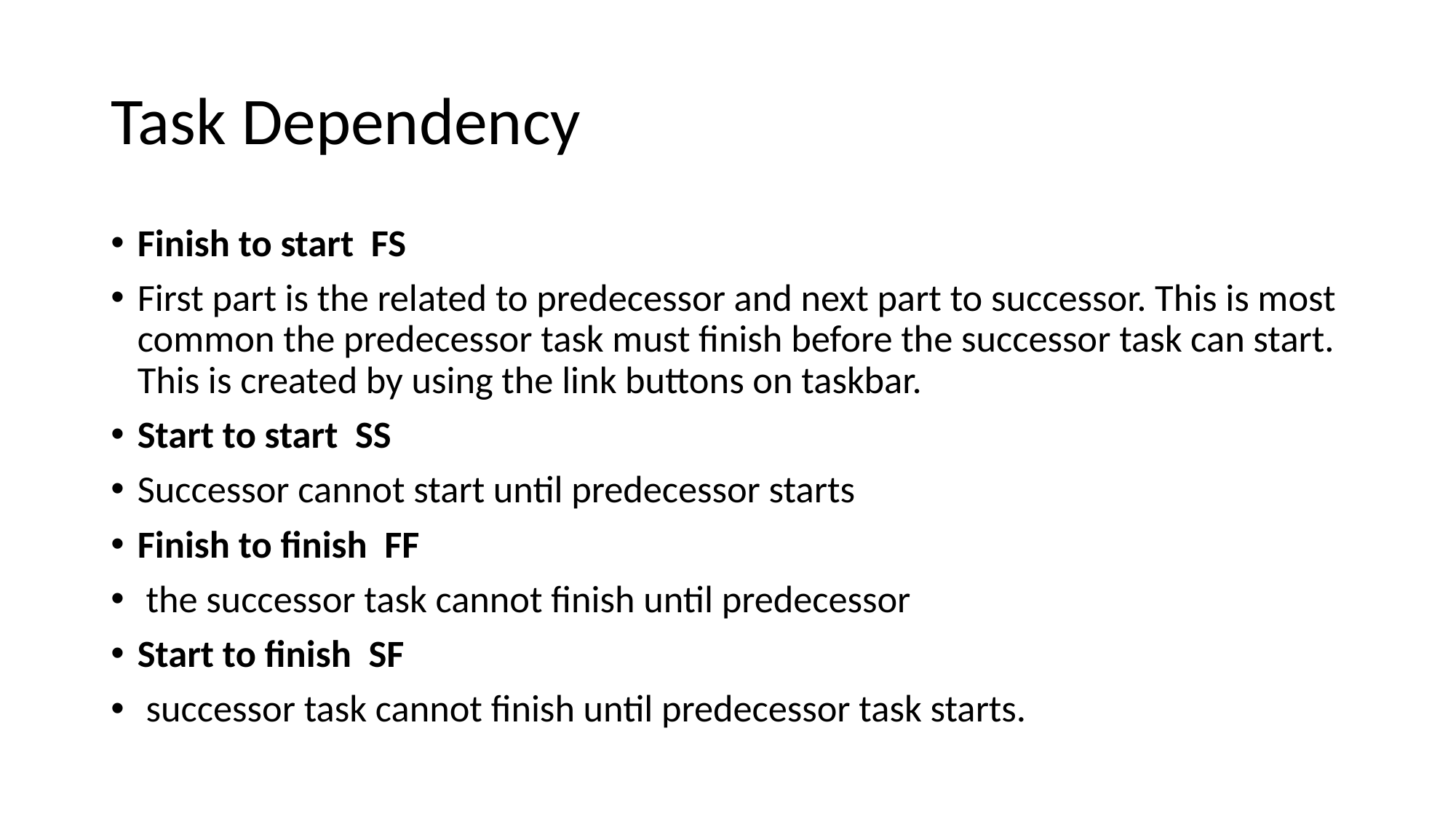

# Task Dependency
Finish to start  FS
First part is the related to predecessor and next part to successor. This is most common the predecessor task must finish before the successor task can start. This is created by using the link buttons on taskbar.
Start to start  SS
Successor cannot start until predecessor starts
Finish to finish  FF
 the successor task cannot finish until predecessor
Start to finish  SF
 successor task cannot finish until predecessor task starts.